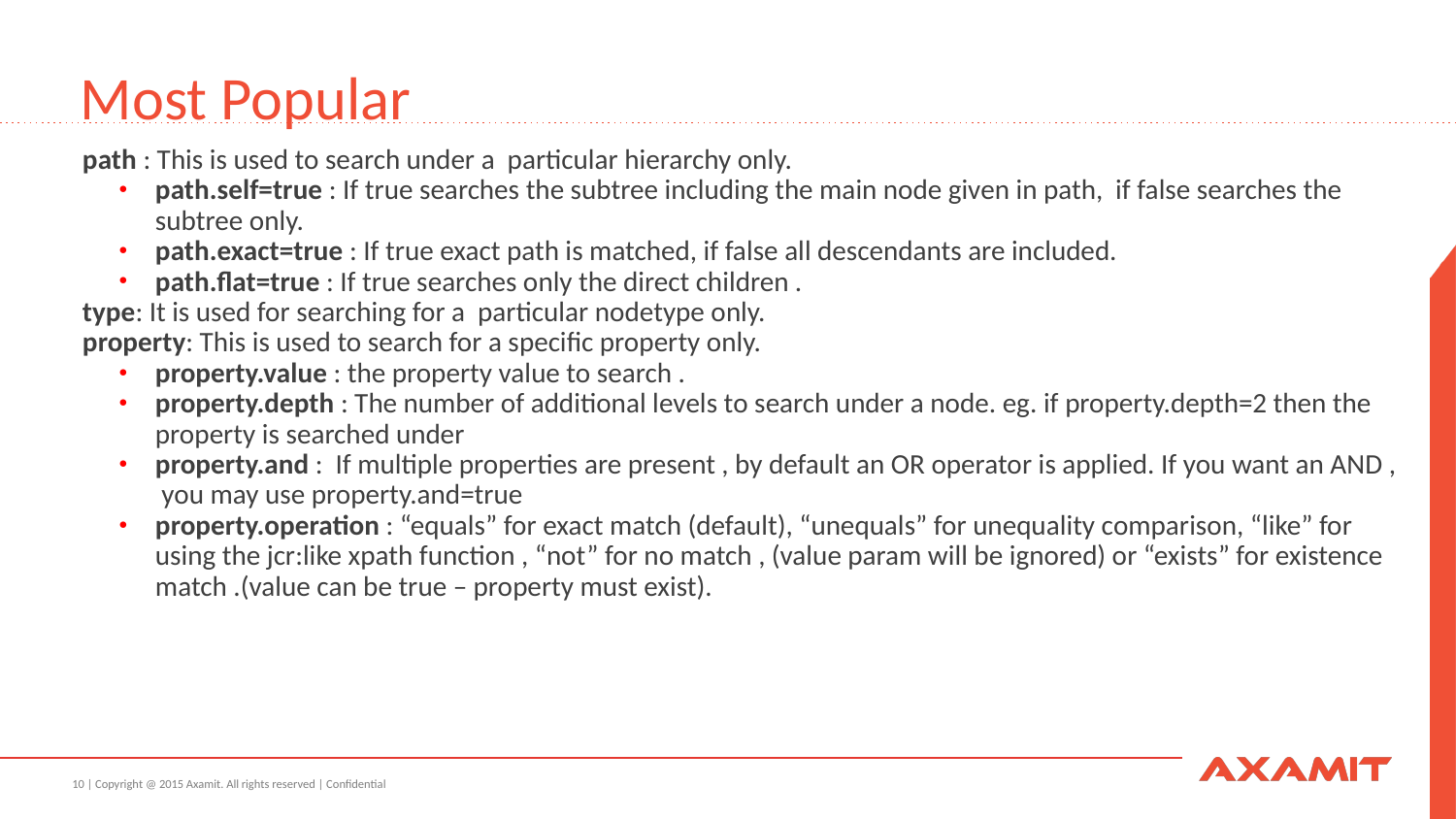

# Most Popular
path : This is used to search under a  particular hierarchy only.
path.self=true : If true searches the subtree including the main node given in path,  if false searches the subtree only.
path.exact=true : If true exact path is matched, if false all descendants are included.
path.flat=true : If true searches only the direct children .
type: It is used for searching for a  particular nodetype only.
property: This is used to search for a specific property only.
property.value : the property value to search .
property.depth : The number of additional levels to search under a node. eg. if property.depth=2 then the property is searched under
property.and :  If multiple properties are present , by default an OR operator is applied. If you want an AND ,  you may use property.and=true
property.operation : “equals” for exact match (default), “unequals” for unequality comparison, “like” for using the jcr:like xpath function , “not” for no match , (value param will be ignored) or “exists” for existence match .(value can be true – property must exist).